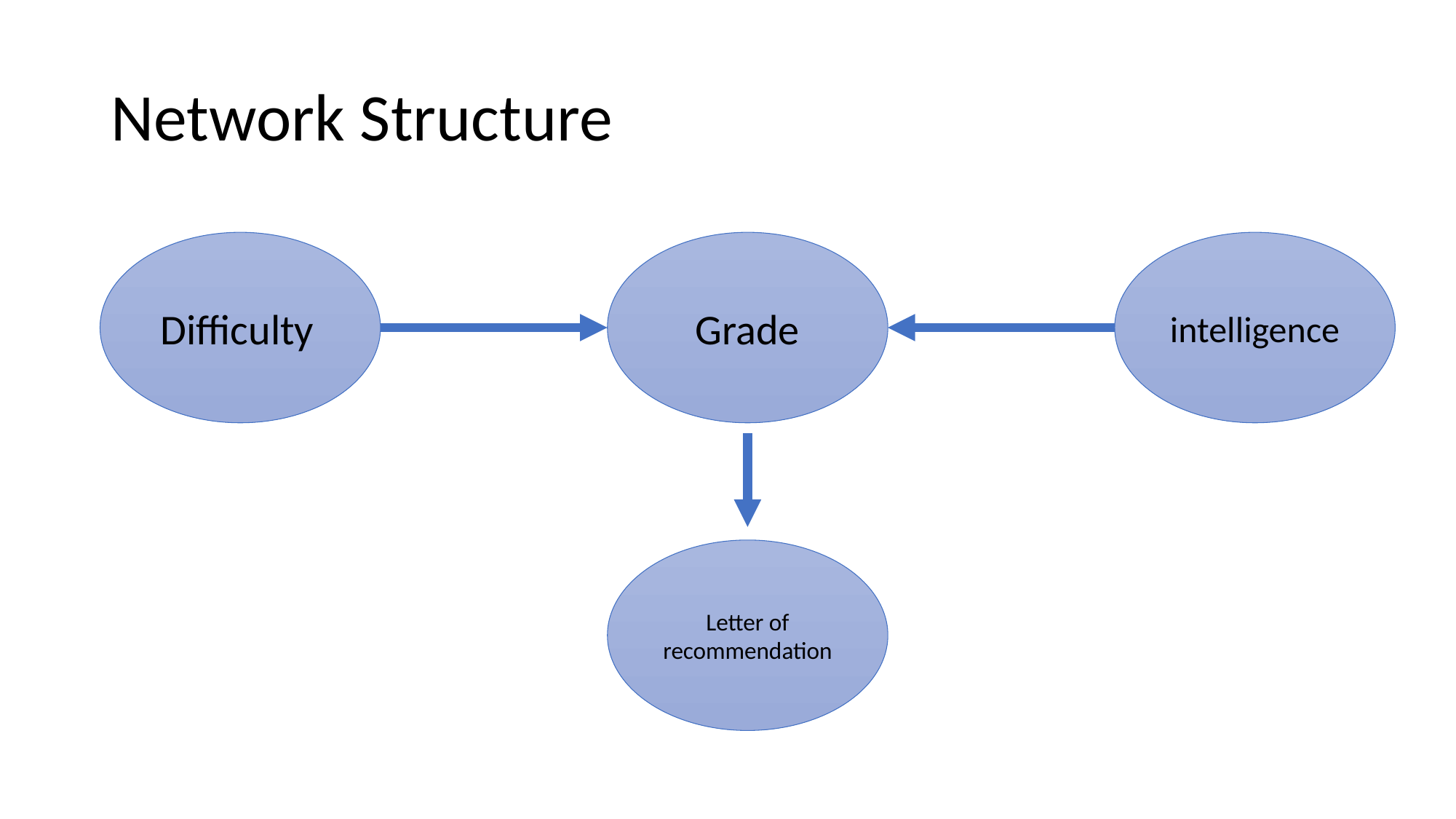

# Network Structure
Difficulty
Grade
intelligence
Letter of recommendation